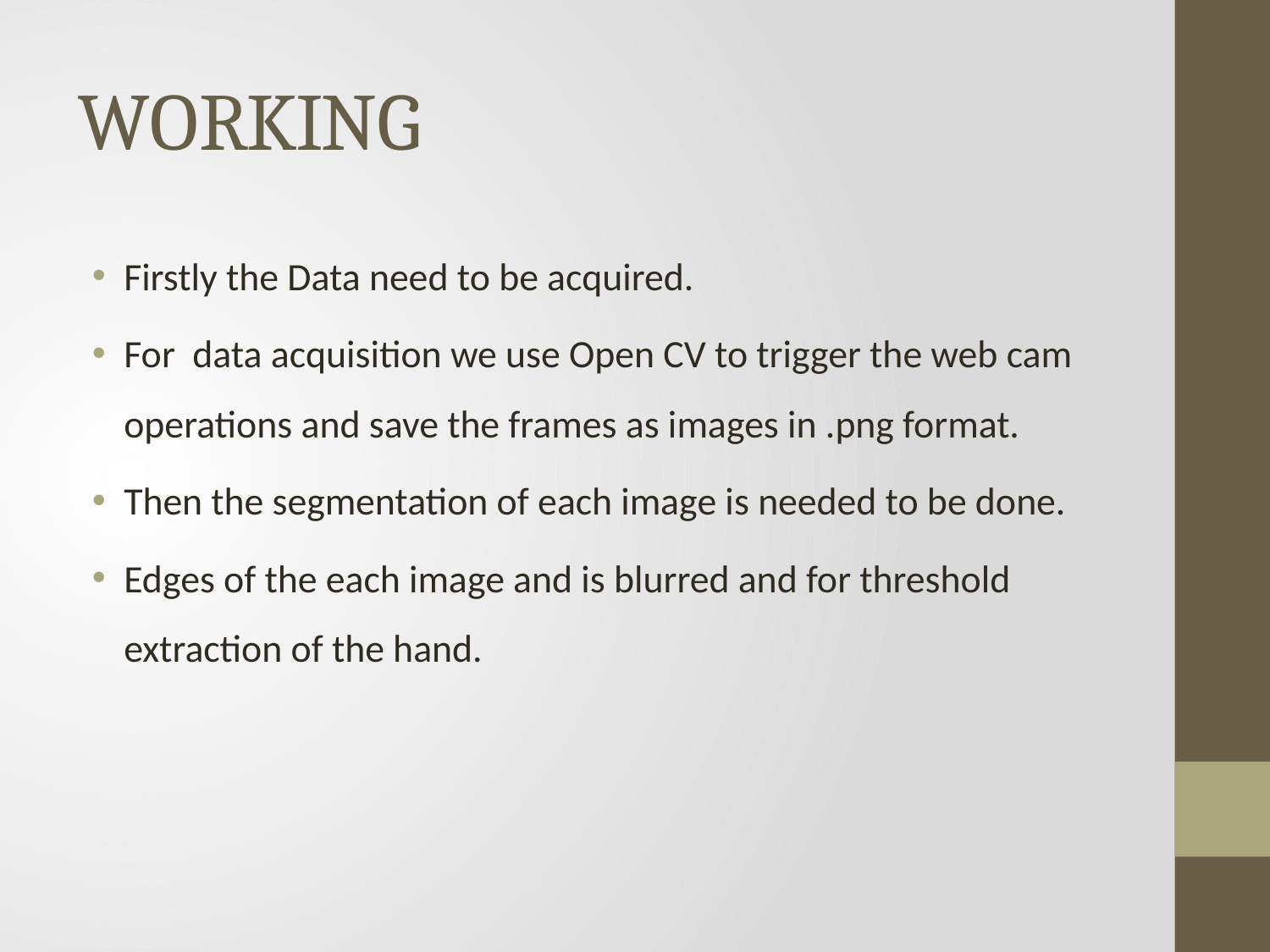

# WORKING
Firstly the Data need to be acquired.
For  data acquisition we use Open CV to trigger the web cam operations and save the frames as images in .png format.
Then the segmentation of each image is needed to be done.
Edges of the each image and is blurred and for threshold extraction of the hand.